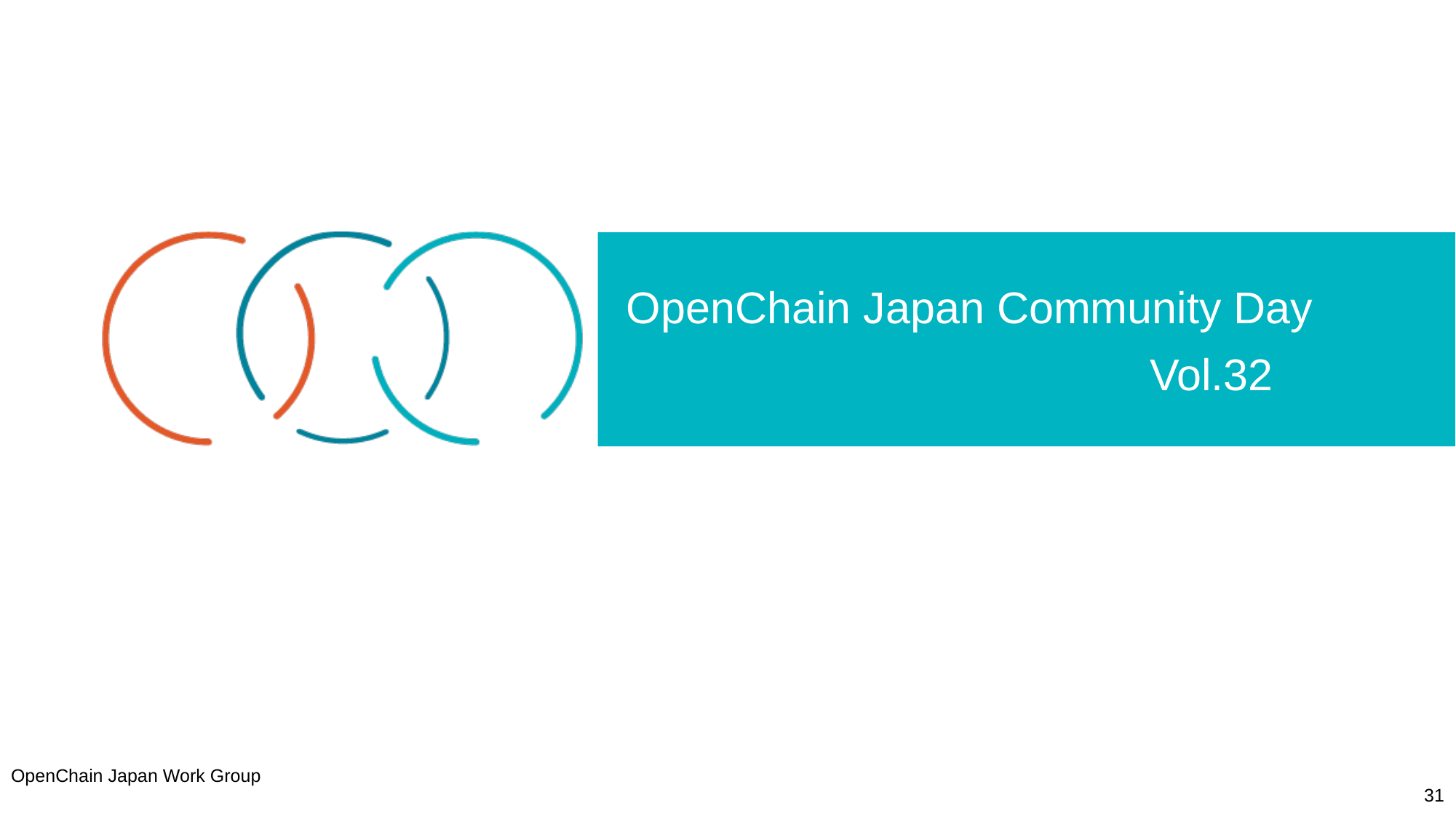

OpenChain Japan Community Day
				       Vol.32
OpenChain Japan Work Group
31